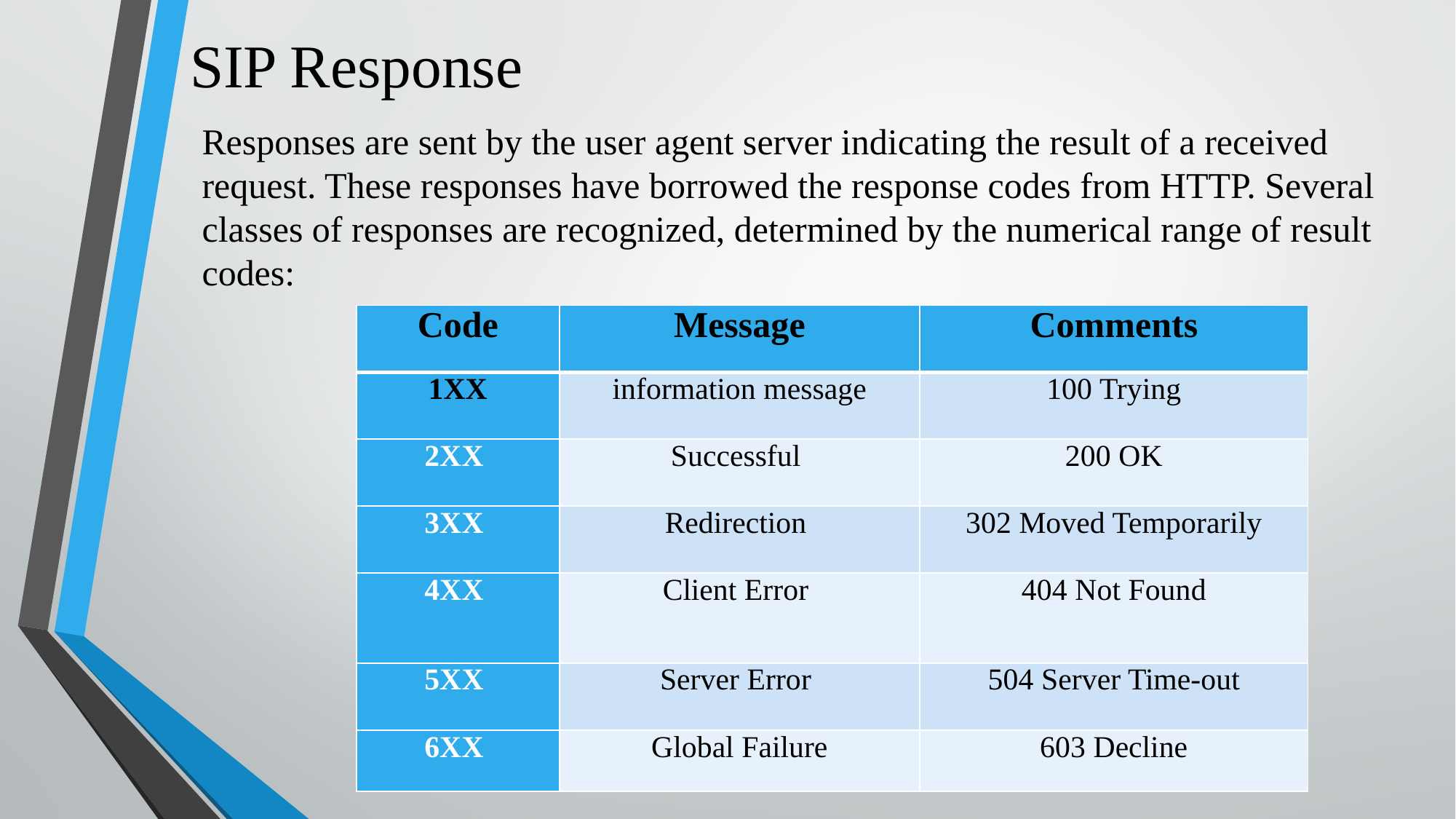

SIP Response
Responses are sent by the user agent server indicating the result of a received request. These responses have borrowed the response codes from HTTP. Several classes of responses are recognized, determined by the numerical range of result codes:

| Code | Message | Comments |
| --- | --- | --- |
| 1XX | information message | 100 Trying |
| 2XX | Successful | 200 OK |
| 3XX | Redirection | 302 Moved Temporarily |
| 4XX | Client Error | 404 Not Found |
| 5XX | Server Error | 504 Server Time-out |
| 6XX | Global Failure | 603 Decline |